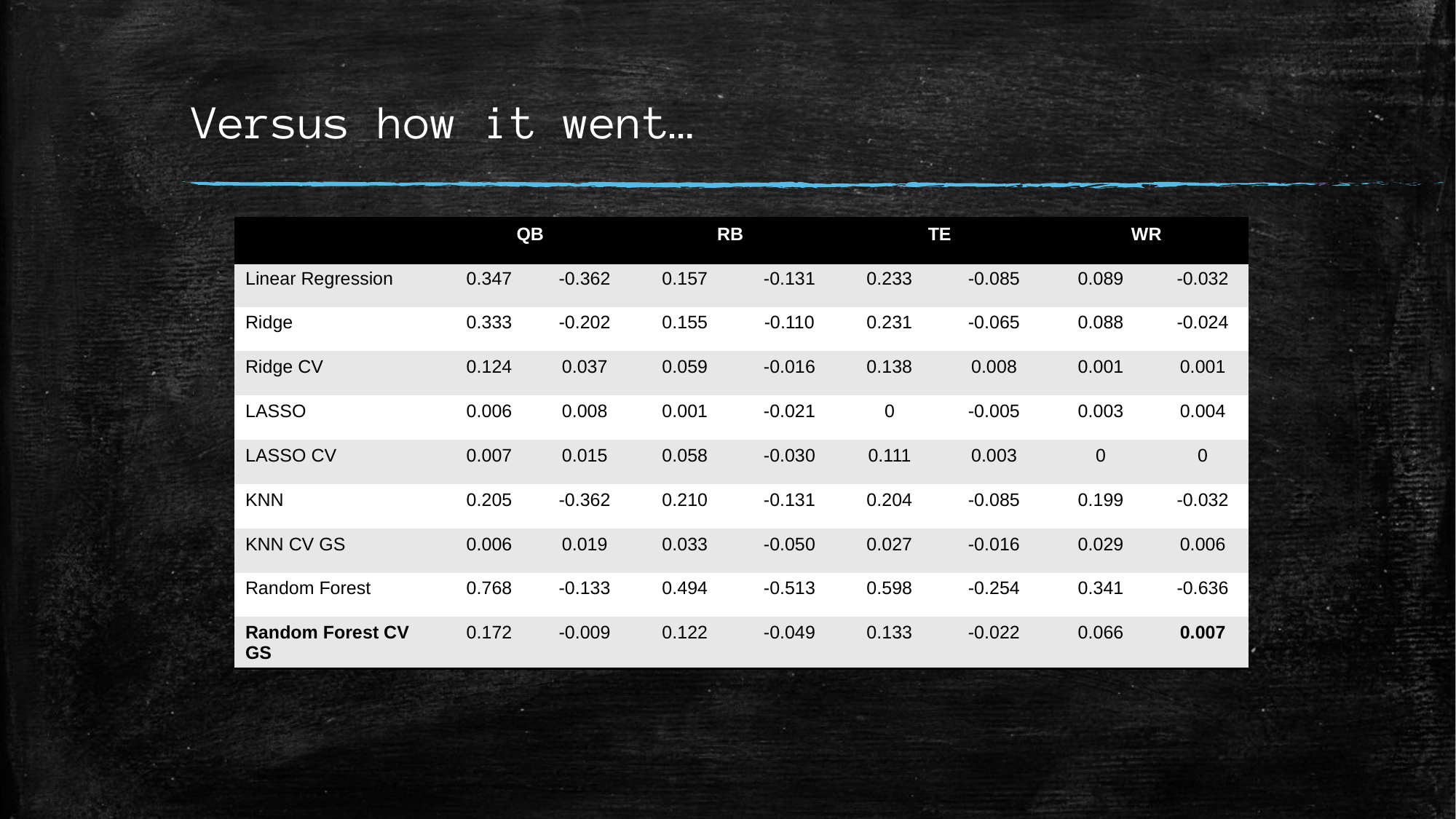

# Versus how it went…
|  | QB |  | RB |  | TE |  | WR |  |
| --- | --- | --- | --- | --- | --- | --- | --- | --- |
| Linear Regression | 0.347 | -0.362 | 0.157 | -0.131 | 0.233 | -0.085 | 0.089 | -0.032 |
| Ridge | 0.333 | -0.202 | 0.155 | -0.110 | 0.231 | -0.065 | 0.088 | -0.024 |
| Ridge CV | 0.124 | 0.037 | 0.059 | -0.016 | 0.138 | 0.008 | 0.001 | 0.001 |
| LASSO | 0.006 | 0.008 | 0.001 | -0.021 | 0 | -0.005 | 0.003 | 0.004 |
| LASSO CV | 0.007 | 0.015 | 0.058 | -0.030 | 0.111 | 0.003 | 0 | 0 |
| KNN | 0.205 | -0.362 | 0.210 | -0.131 | 0.204 | -0.085 | 0.199 | -0.032 |
| KNN CV GS | 0.006 | 0.019 | 0.033 | -0.050 | 0.027 | -0.016 | 0.029 | 0.006 |
| Random Forest | 0.768 | -0.133 | 0.494 | -0.513 | 0.598 | -0.254 | 0.341 | -0.636 |
| Random Forest CV GS | 0.172 | -0.009 | 0.122 | -0.049 | 0.133 | -0.022 | 0.066 | 0.007 |